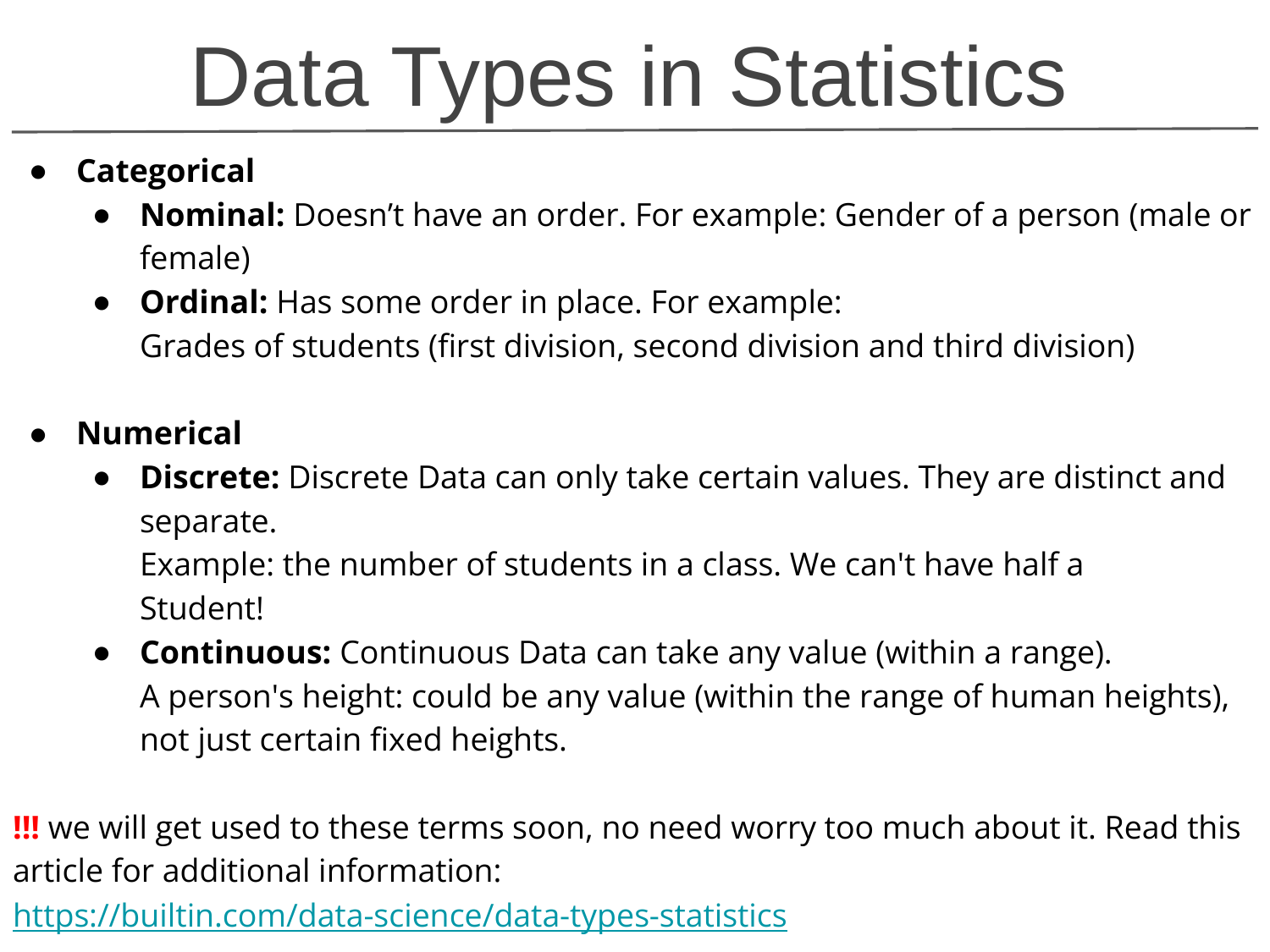

Data Types in Statistics
Categorical
Nominal: Doesn’t have an order. For example: Gender of a person (male or female)
Ordinal: Has some order in place. For example:
Grades of students (first division, second division and third division)

Numerical
Discrete: Discrete Data can only take certain values. They are distinct and separate.
 	Example: the number of students in a class. We can't have half a
Student!
Continuous: Continuous Data can take any value (within a range).
A person's height: could be any value (within the range of human heights), not just certain fixed heights.

!!! we will get used to these terms soon, no need worry too much about it. Read this article for additional information: https://builtin.com/data-science/data-types-statistics